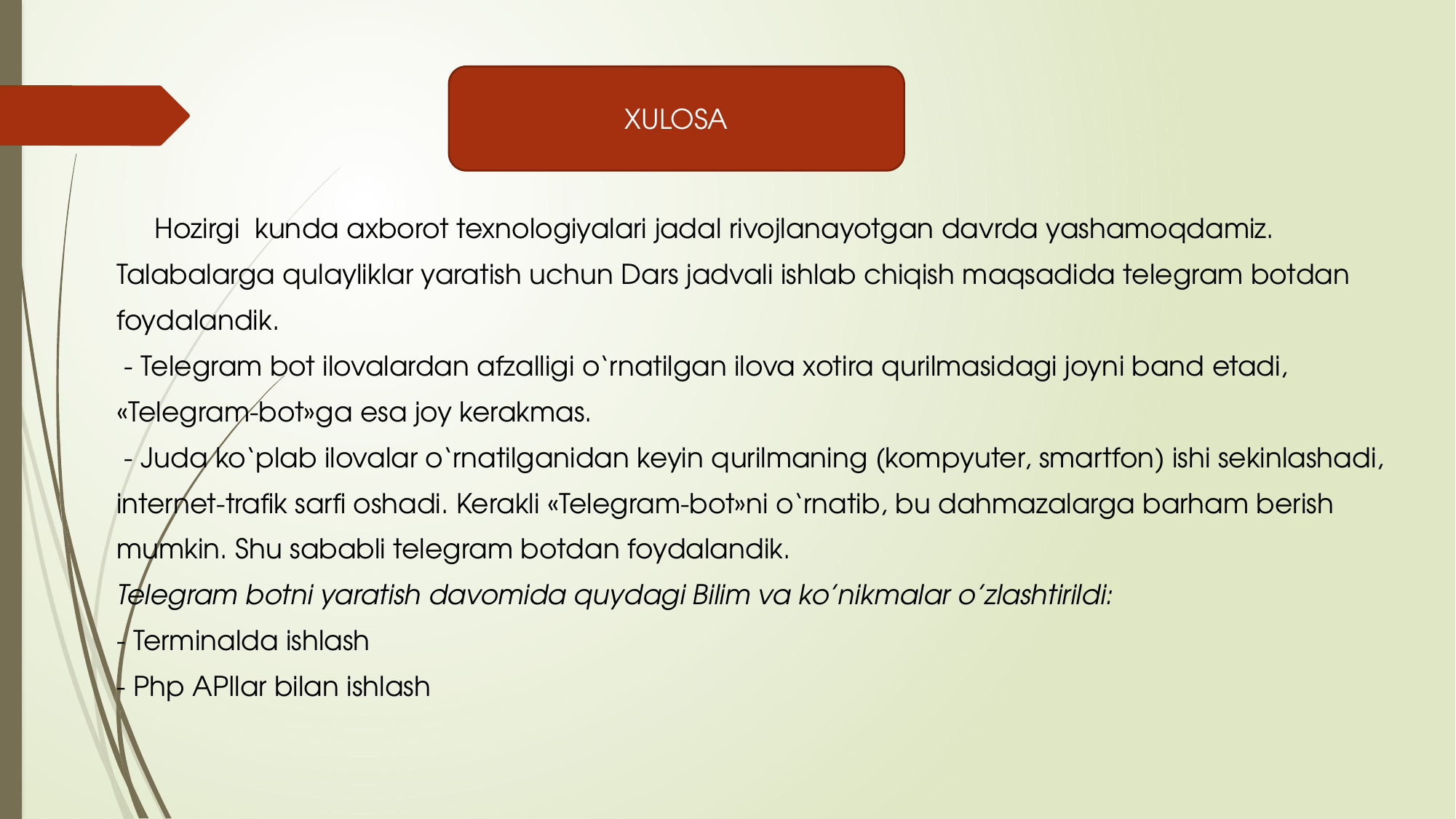

XULOSA
     Hozirgi  kunda axborot texnologiyalari jadal rivojlanayotgan davrda yashamoqdamiz. Talabalarga qulayliklar yaratish uchun Dars jadvali ishlab chiqish maqsadida telegram botdan foydalandik.
 - Telegram bot ilovalardan afzalligi o‘rnatilgan ilova xotira qurilmasidagi joyni band etadi, «Telegram-bot»ga esa joy kerakmas.
 - Juda ko‘plab ilovalar o‘rnatilganidan keyin qurilmaning (kompyuter, smartfon) ishi sekinlashadi, internet-trafik sarfi oshadi. Kerakli «Telegram-bot»ni o‘rnatib, bu dahmazalarga barham berish mumkin. Shu sababli telegram botdan foydalandik.
Telegram botni yaratish davomida quydagi Bilim va ko’nikmalar o’zlashtirildi:
- Terminalda ishlash
- Php APIlar bilan ishlash